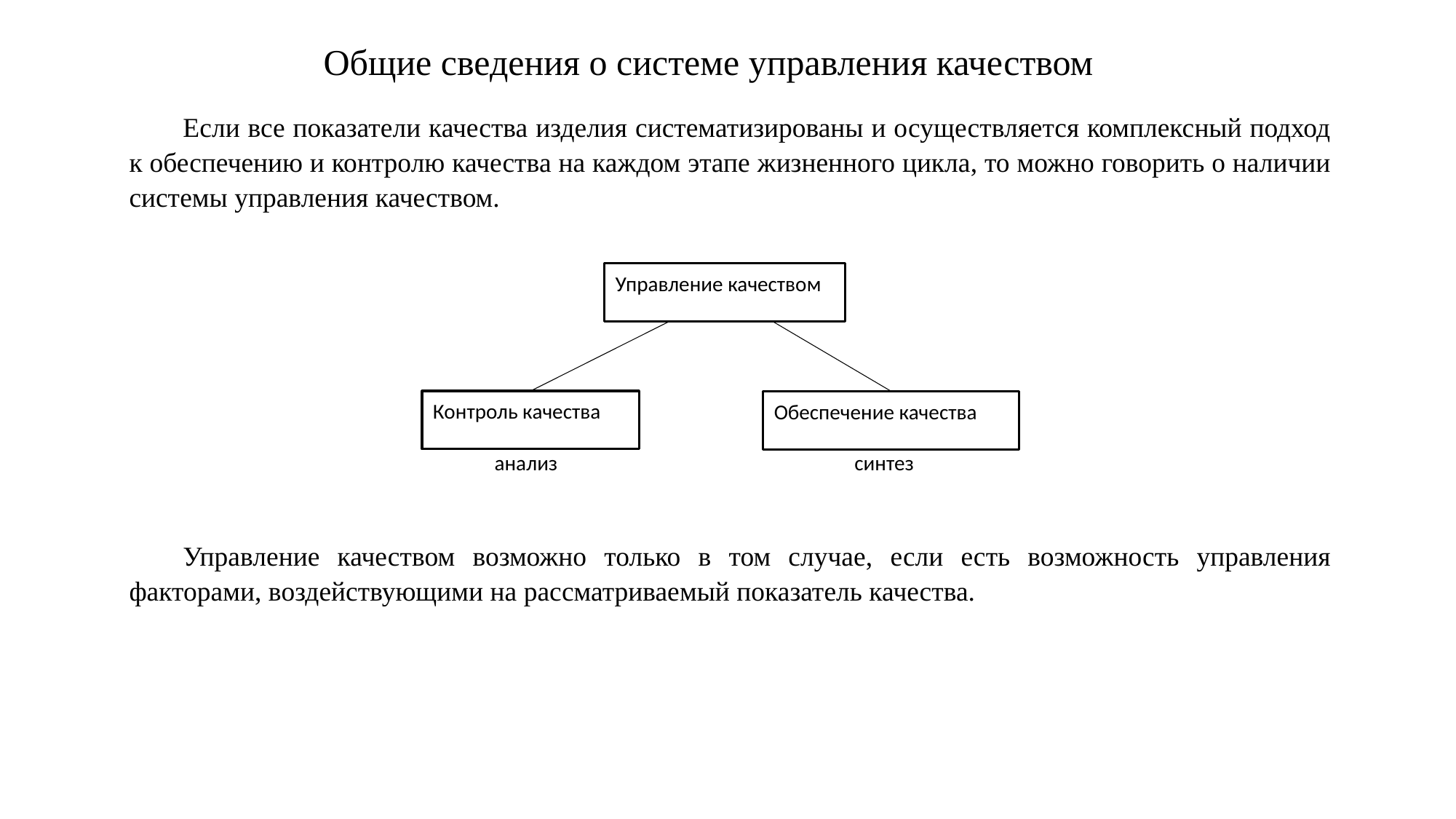

Общие сведения о системе управления качеством
Если все показатели качества изделия систематизированы и осуществляется комплексный подход к обеспечению и контролю качества на каждом этапе жизненного цикла, то можно говорить о наличии системы управления качеством.

Управление качеством
Контроль качества
Обеспечение качества
анализ
синтез
Управление качеством возможно только в том случае, если есть возможность управления факторами, воздействующими на рассматриваемый показатель качества.